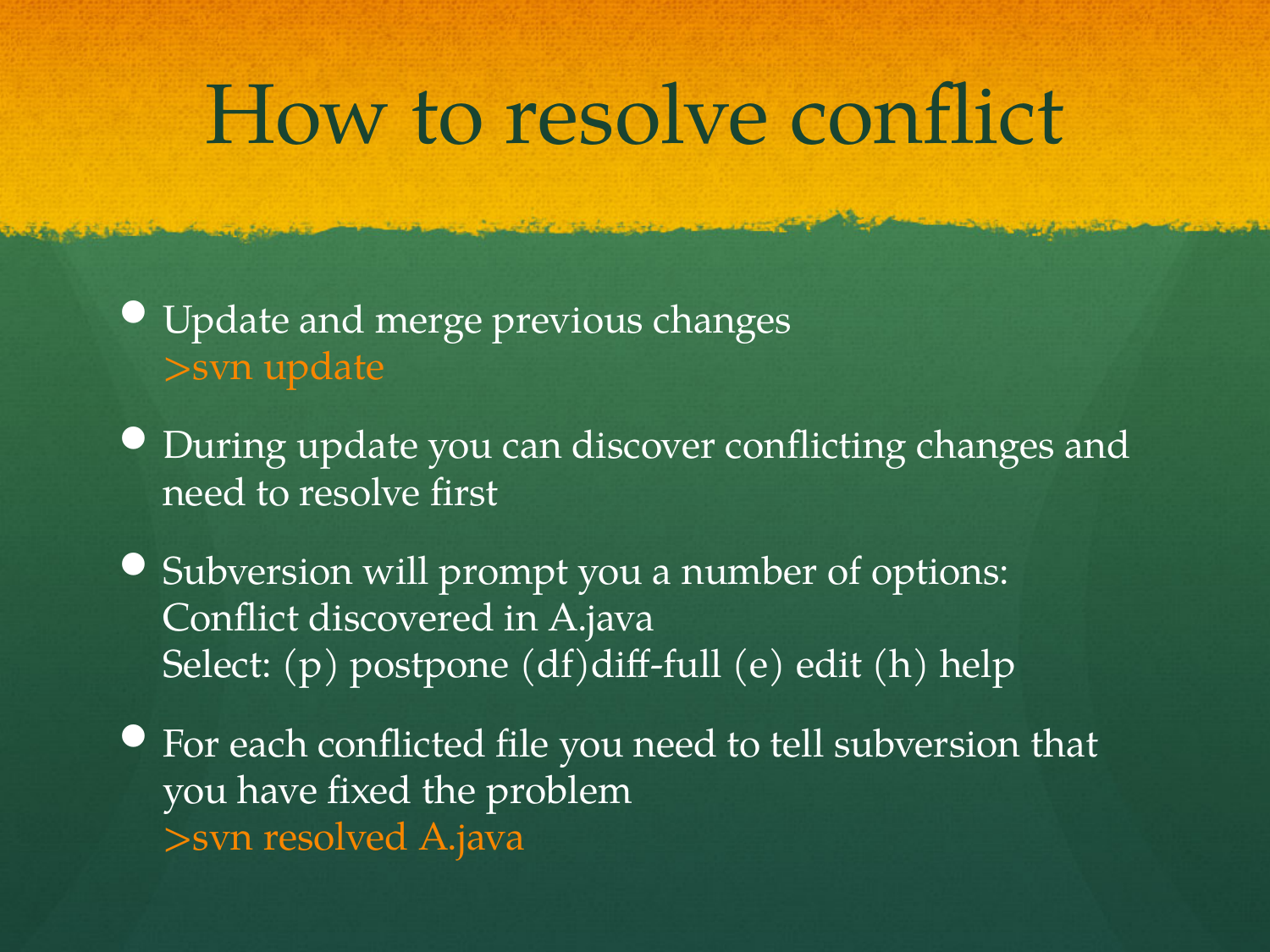

# How to resolve conflict
Update and merge previous changes
>svn update
During update you can discover conflicting changes and need to resolve first
Subversion will prompt you a number of options:
Conflict discovered in A.java
Select: (p) postpone (df)diff-full (e) edit (h) help
For each conflicted file you need to tell subversion that you have fixed the problem
>svn resolved A.java